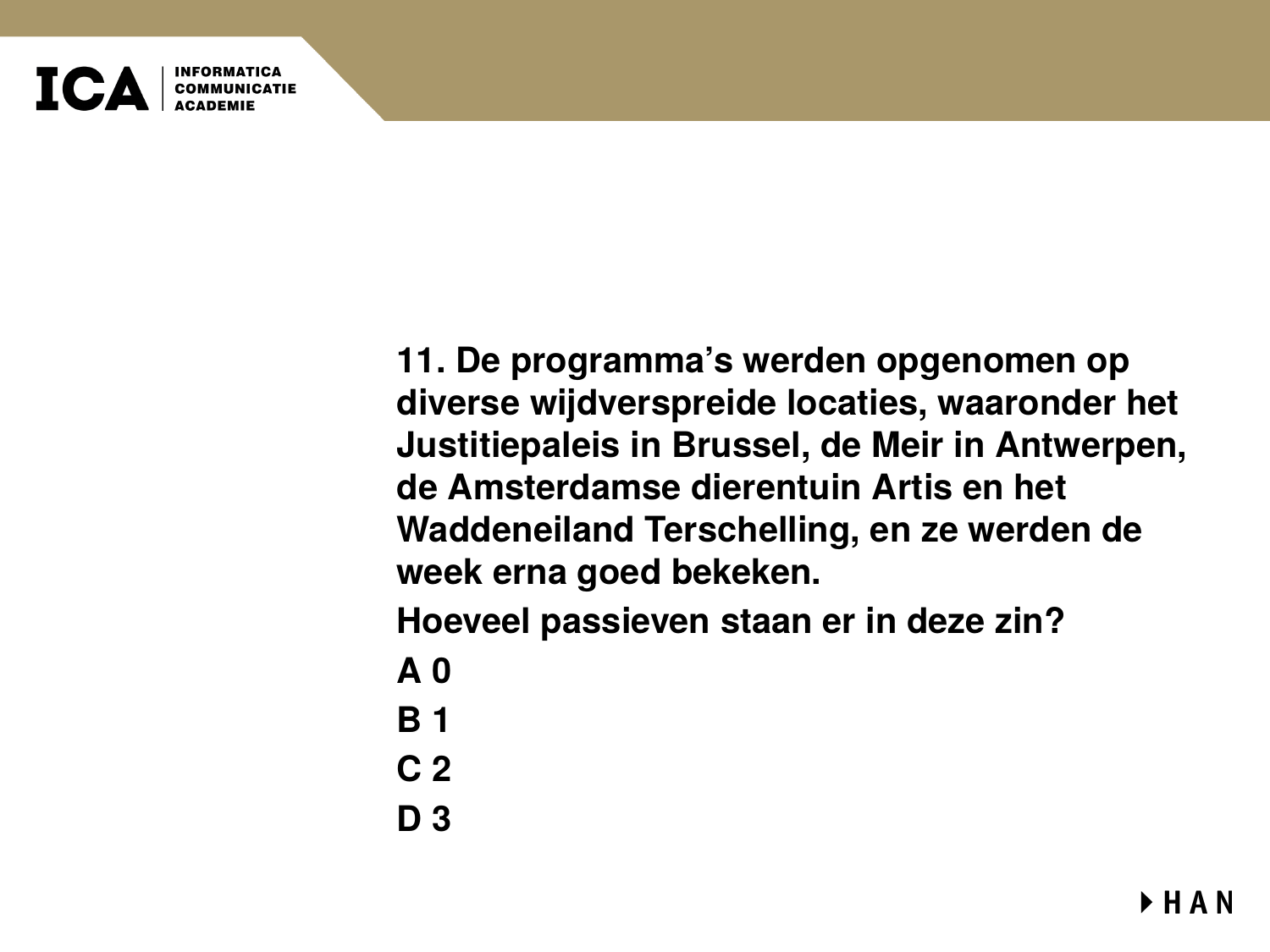

#

11. De programma’s werden opgenomen op diverse wijdverspreide locaties, waaronder het Justitiepaleis in Brussel, de Meir in Antwerpen, de Amsterdamse dierentuin Artis en het Waddeneiland Terschelling, en ze werden de week erna goed bekeken.
Hoeveel passieven staan er in deze zin?
A 0
B 1
C 2
D 3